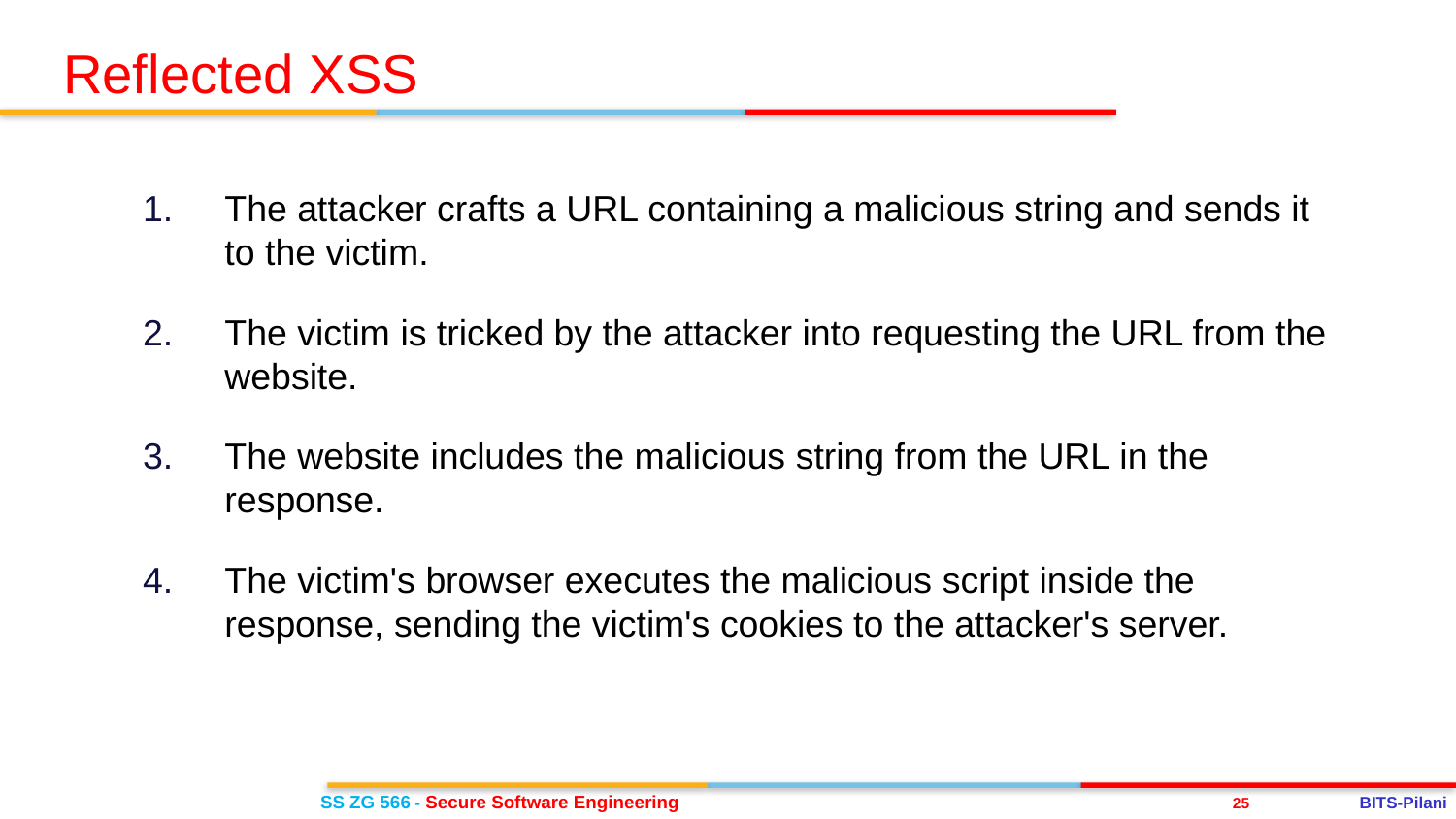

Reflected XSS
The attacker crafts a URL containing a malicious string and sends it to the victim.
The victim is tricked by the attacker into requesting the URL from the website.
The website includes the malicious string from the URL in the response.
The victim's browser executes the malicious script inside the response, sending the victim's cookies to the attacker's server.